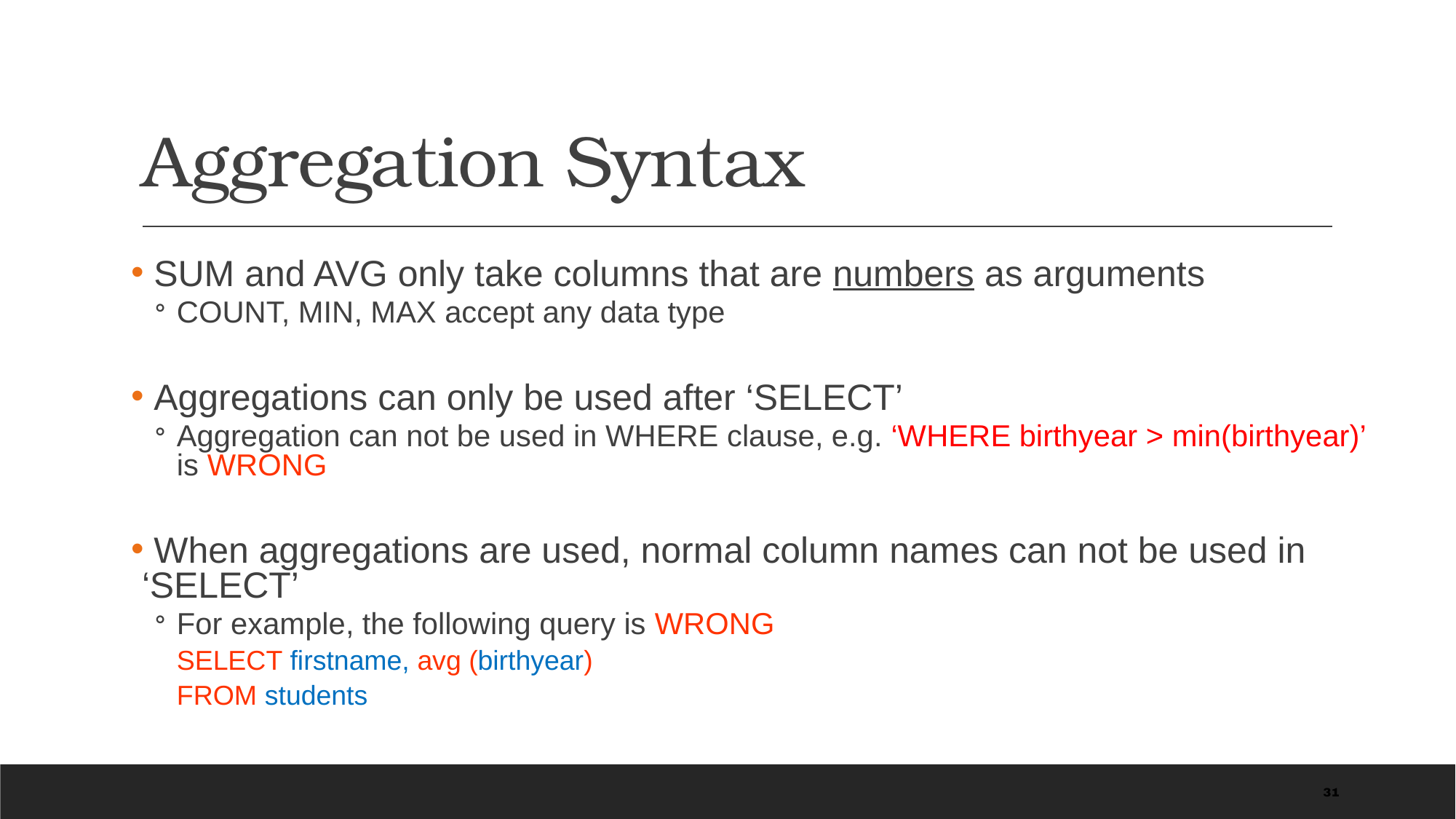

# Aggregation Syntax
 SUM and AVG only take columns that are numbers as arguments
COUNT, MIN, MAX accept any data type
 Aggregations can only be used after ‘SELECT’
Aggregation can not be used in WHERE clause, e.g. ‘WHERE birthyear > min(birthyear)’ is WRONG
 When aggregations are used, normal column names can not be used in ‘SELECT’
For example, the following query is WRONG
SELECT firstname, avg (birthyear)
FROM students
31